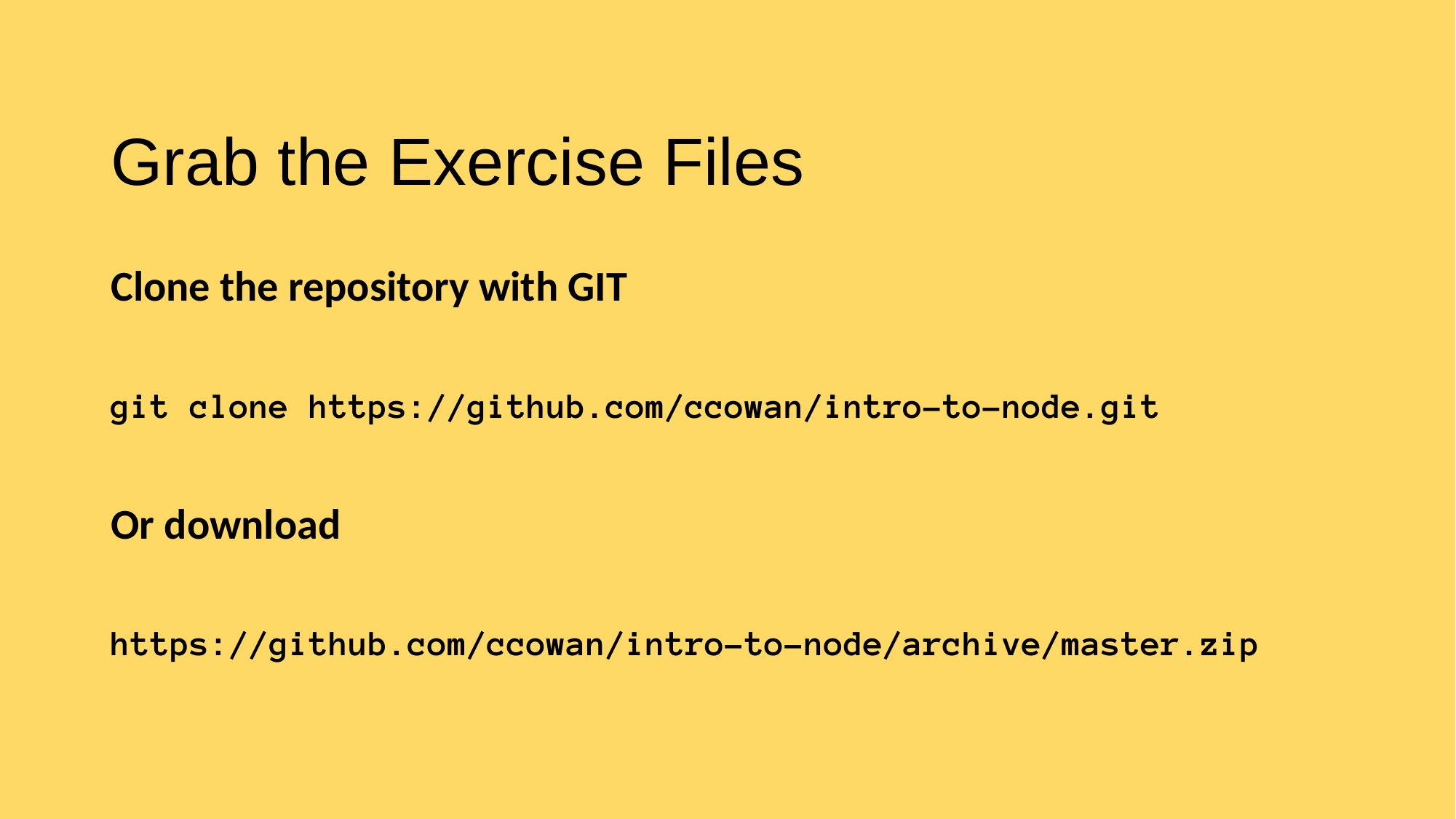

# Grab the Exercise Files
Clone the repository with GIT

git clone https://github.com/ccowan/intro-to-node.git

Or download

https://github.com/ccowan/intro-to-node/archive/master.zip